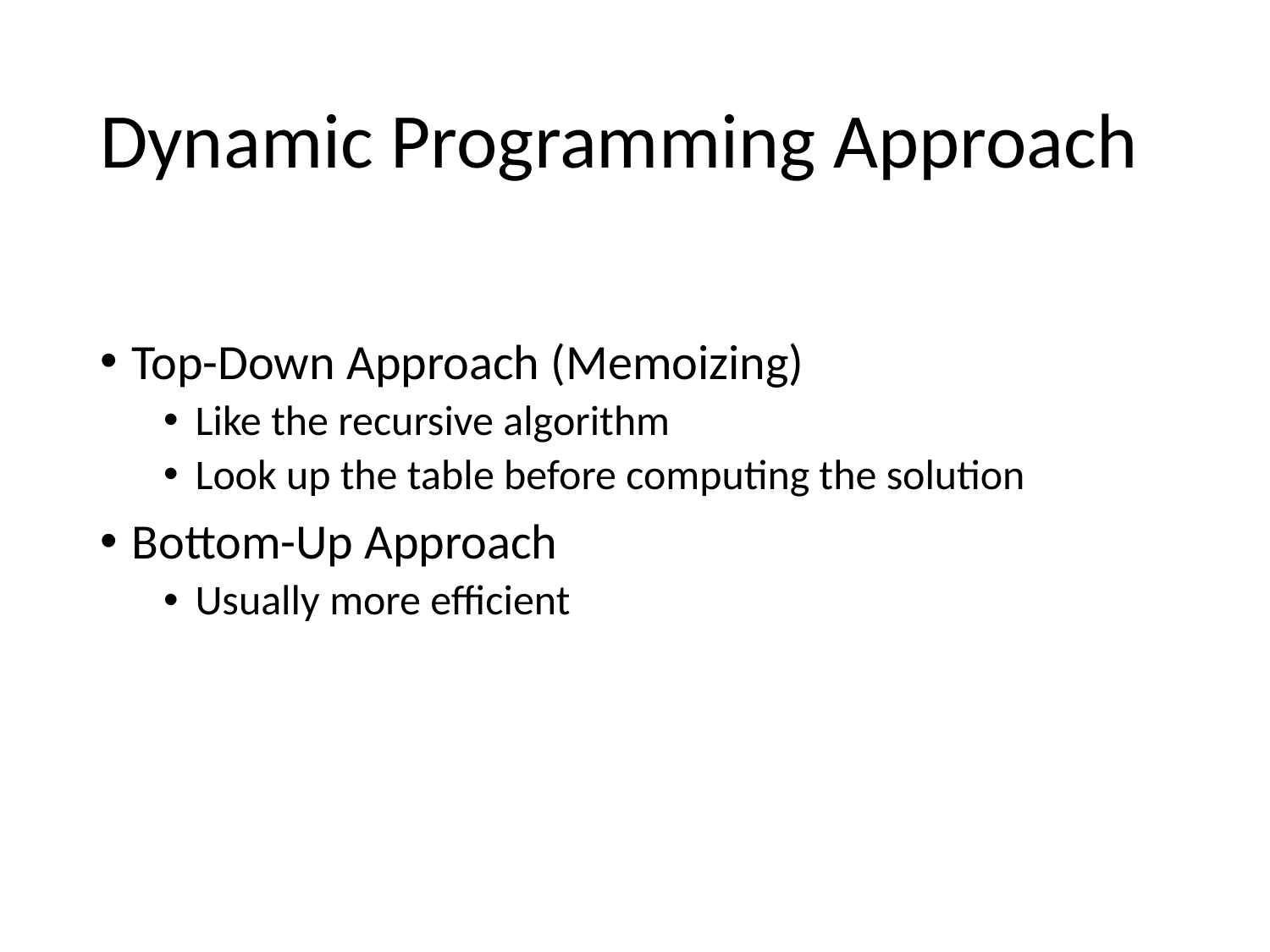

# Dynamic Programming Approach

Top-Down Approach (Memoizing)
Like the recursive algorithm
Look up the table before computing the solution
Bottom-Up Approach
Usually more efficient